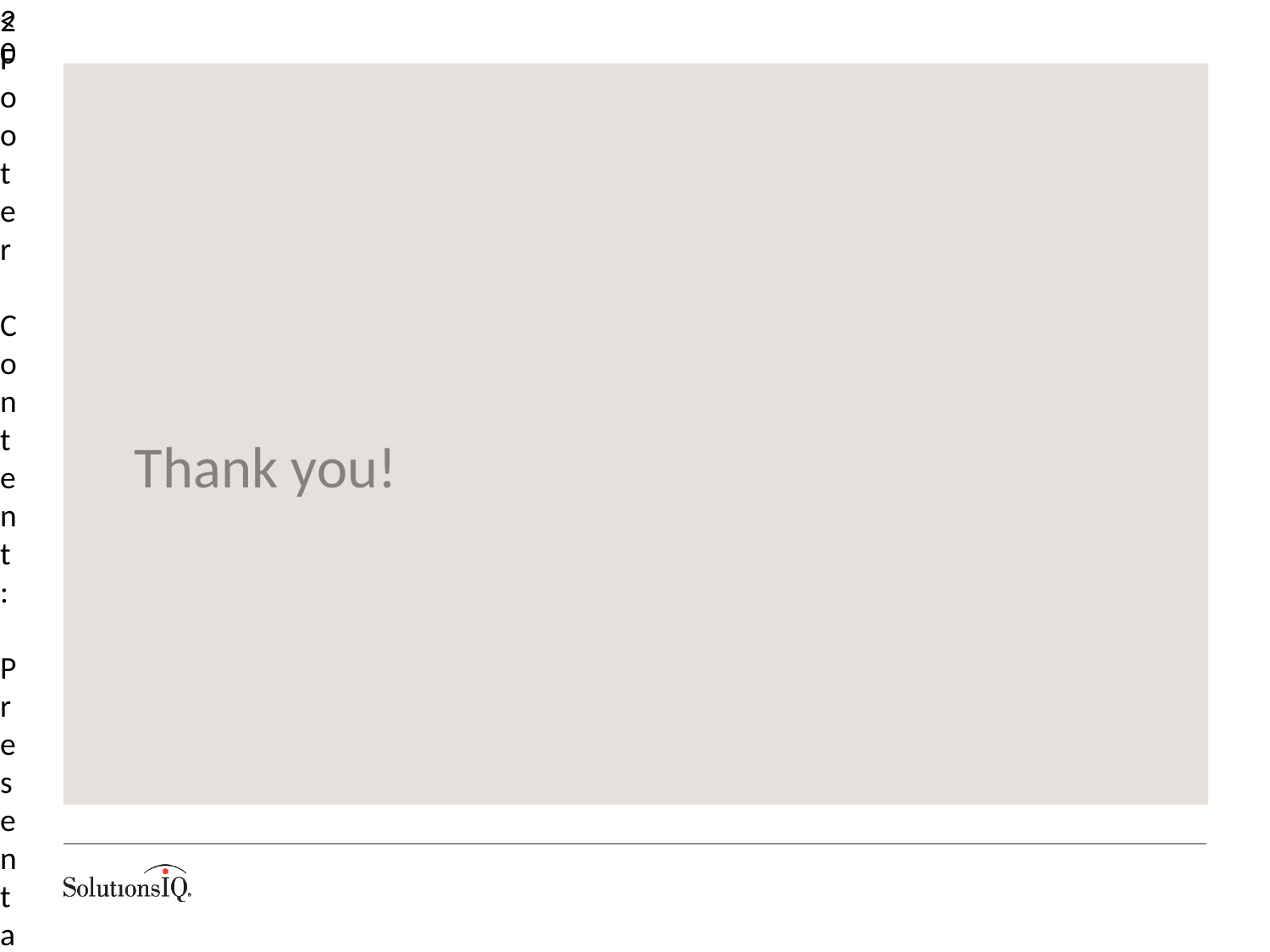

<Footer Content: Presentation Title, Partner Name, Other>
20
Thank you!
solutionsiq.com  /  1.800.235.4091